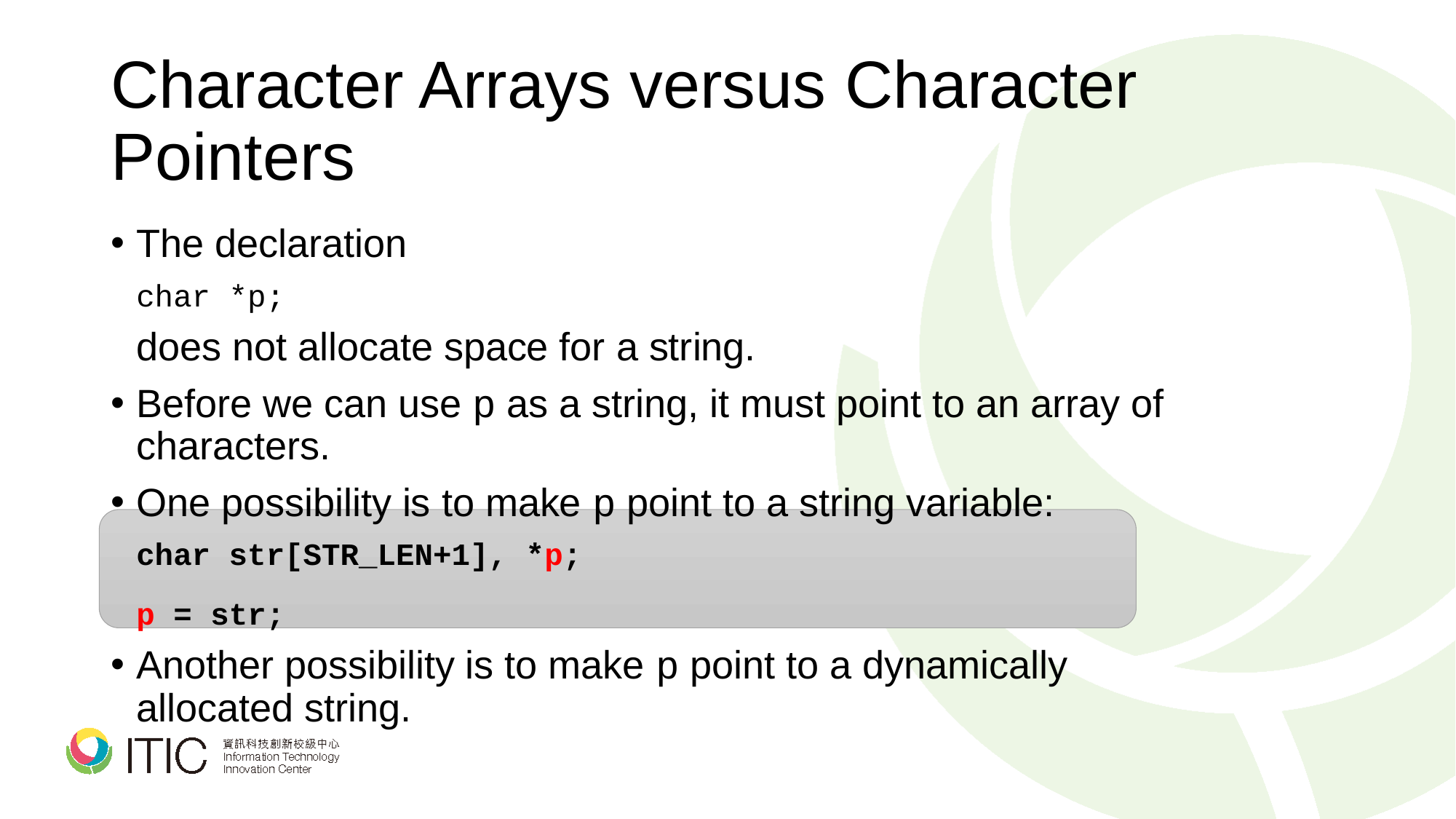

# Character Arrays versus Character Pointers
The declaration
	char *p;
	does not allocate space for a string.
Before we can use p as a string, it must point to an array of characters.
One possibility is to make p point to a string variable:
	char str[STR_LEN+1], *p;

	p = str;
Another possibility is to make p point to a dynamically allocated string.